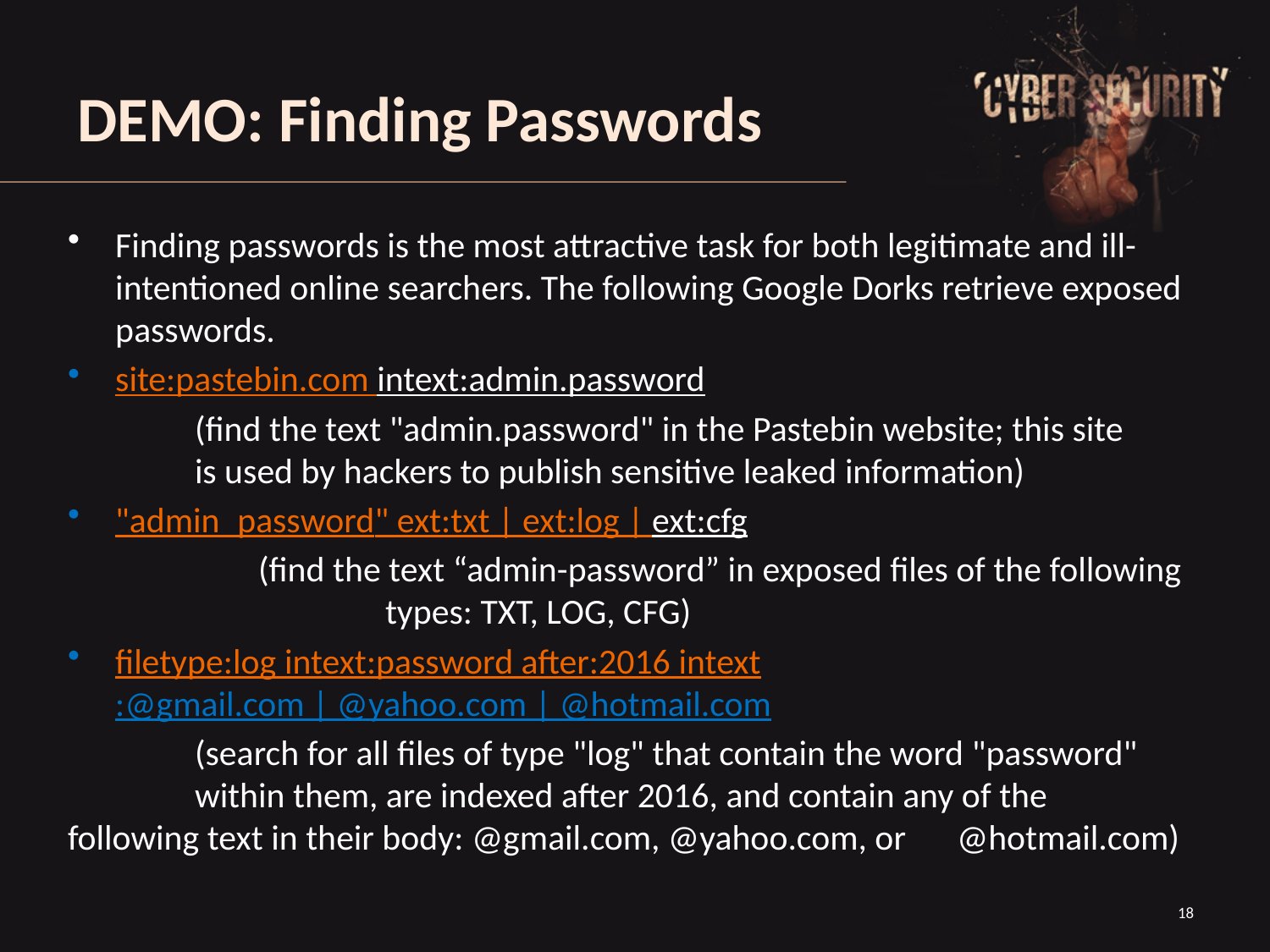

# DEMO: Finding Passwords
Finding passwords is the most attractive task for both legitimate and ill-intentioned online searchers. The following Google Dorks retrieve exposed passwords.
site:pastebin.com intext:admin.password
	(find the text "admin.password" in the Pastebin website; this site 	is used by hackers to publish sensitive leaked information)
"admin_password" ext:txt | ext:log | ext:cfg
	(find the text “admin-password” in exposed files of the following 		types: TXT, LOG, CFG)
filetype:log intext:password after:2016 intext:@gmail.com | @yahoo.com | @hotmail.com
	(search for all files of type "log" that contain the word "password" 	within them, are indexed after 2016, and contain any of the 	following text in their body: @gmail.com, @yahoo.com, or 	@hotmail.com)

18